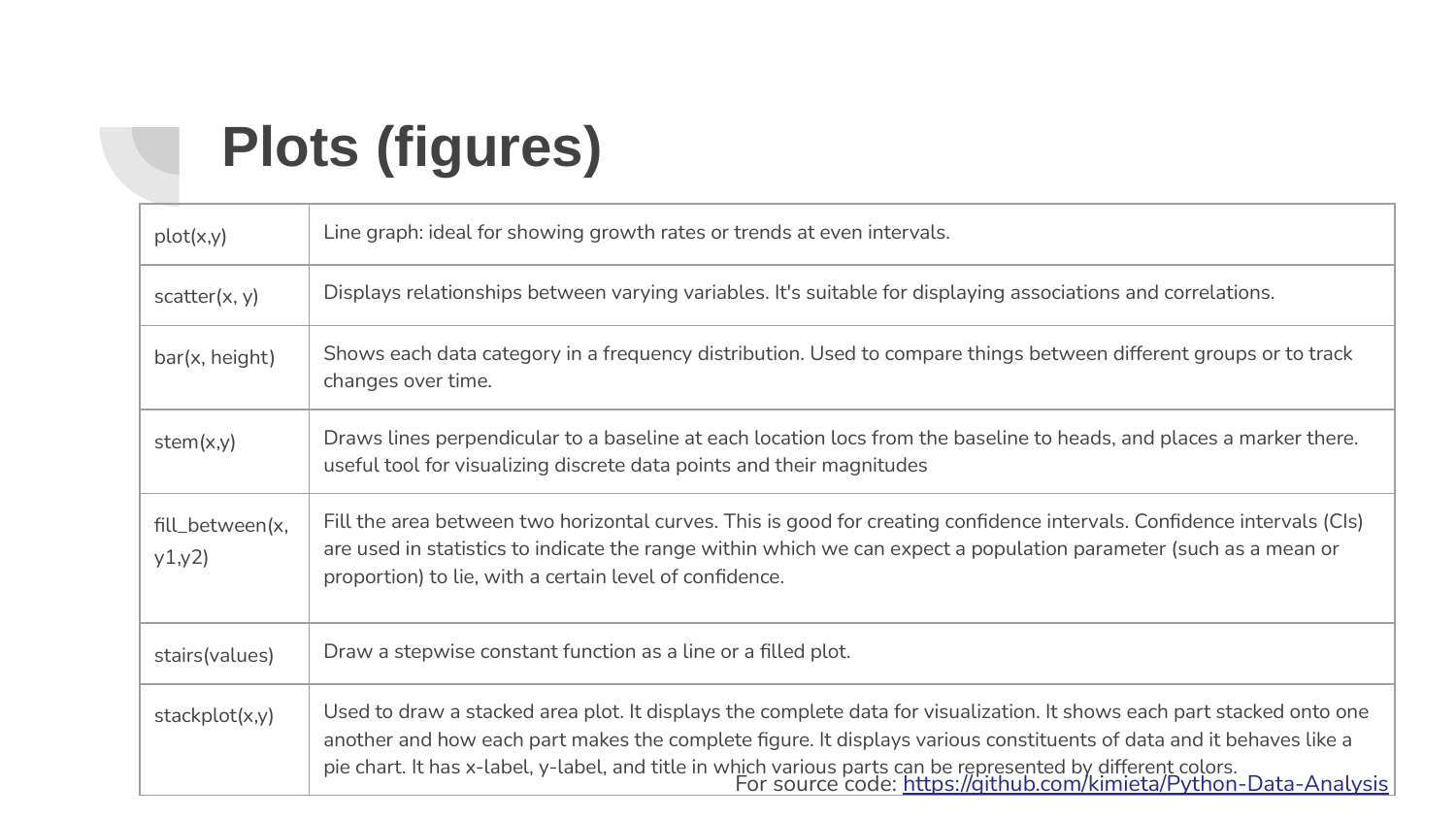

# Plots (figures)
| plot(x,y) | Line graph: ideal for showing growth rates or trends at even intervals. |
| --- | --- |
| scatter(x, y) | Displays relationships between varying variables. It's suitable for displaying associations and correlations. |
| bar(x, height) | Shows each data category in a frequency distribution. Used to compare things between different groups or to track changes over time. |
| stem(x,y) | Draws lines perpendicular to a baseline at each location locs from the baseline to heads, and places a marker there. useful tool for visualizing discrete data points and their magnitudes |
| fill\_between(x,y1,y2) | Fill the area between two horizontal curves. This is good for creating confidence intervals. Confidence intervals (CIs) are used in statistics to indicate the range within which we can expect a population parameter (such as a mean or proportion) to lie, with a certain level of confidence. |
| stairs(values) | Draw a stepwise constant function as a line or a filled plot. |
| stackplot(x,y) | Used to draw a stacked area plot. It displays the complete data for visualization. It shows each part stacked onto one another and how each part makes the complete figure. It displays various constituents of data and it behaves like a pie chart. It has x-label, y-label, and title in which various parts can be represented by different colors. |